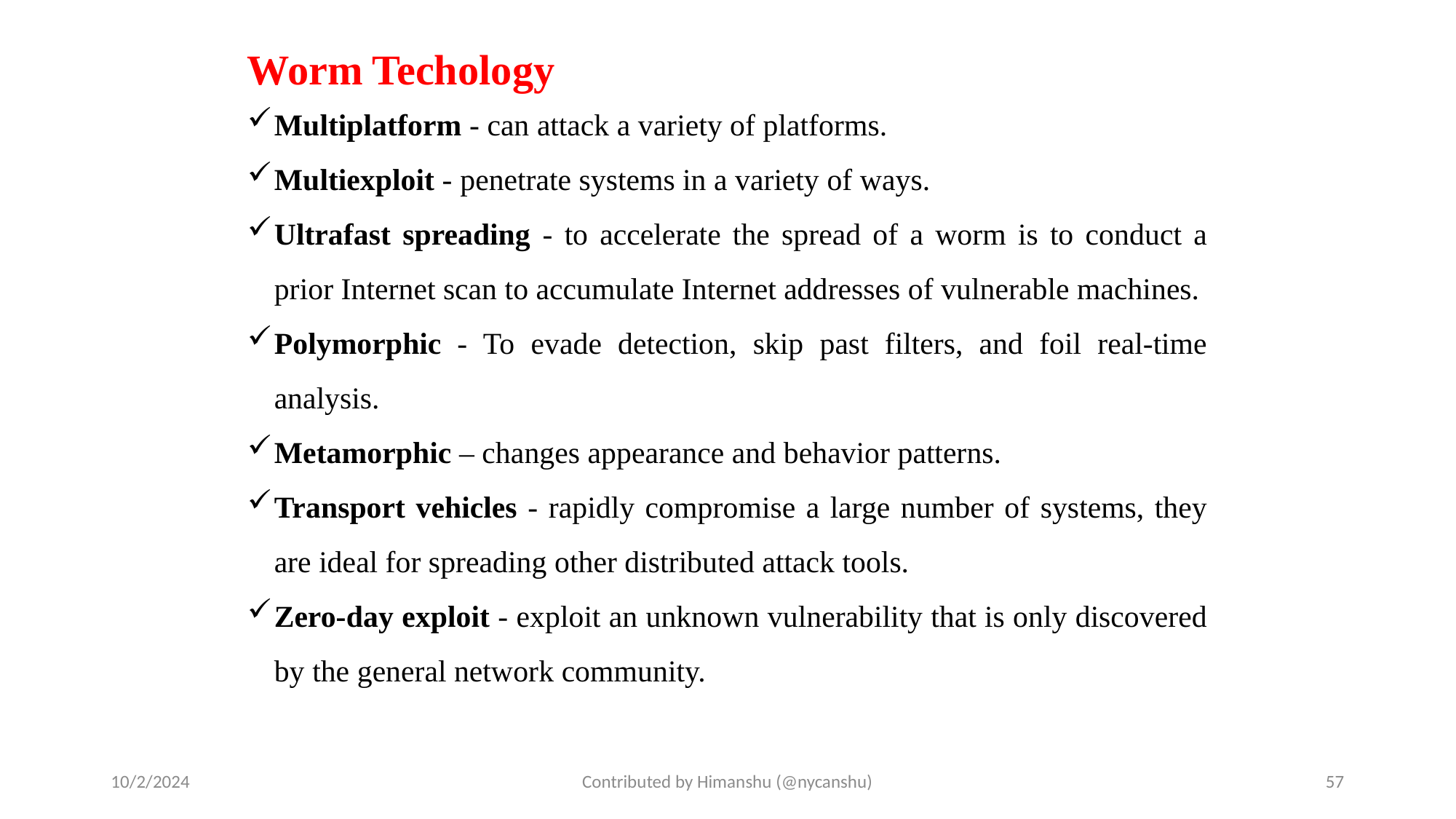

# Worm Techology
Multiplatform - can attack a variety of platforms.
Multiexploit - penetrate systems in a variety of ways.
Ultrafast spreading - to accelerate the spread of a worm is to conduct a prior Internet scan to accumulate Internet addresses of vulnerable machines.
Polymorphic - To evade detection, skip past filters, and foil real-time analysis.
Metamorphic – changes appearance and behavior patterns.
Transport vehicles - rapidly compromise a large number of systems, they are ideal for spreading other distributed attack tools.
Zero-day exploit - exploit an unknown vulnerability that is only discovered by the general network community.
10/2/2024
Contributed by Himanshu (@nycanshu)
57